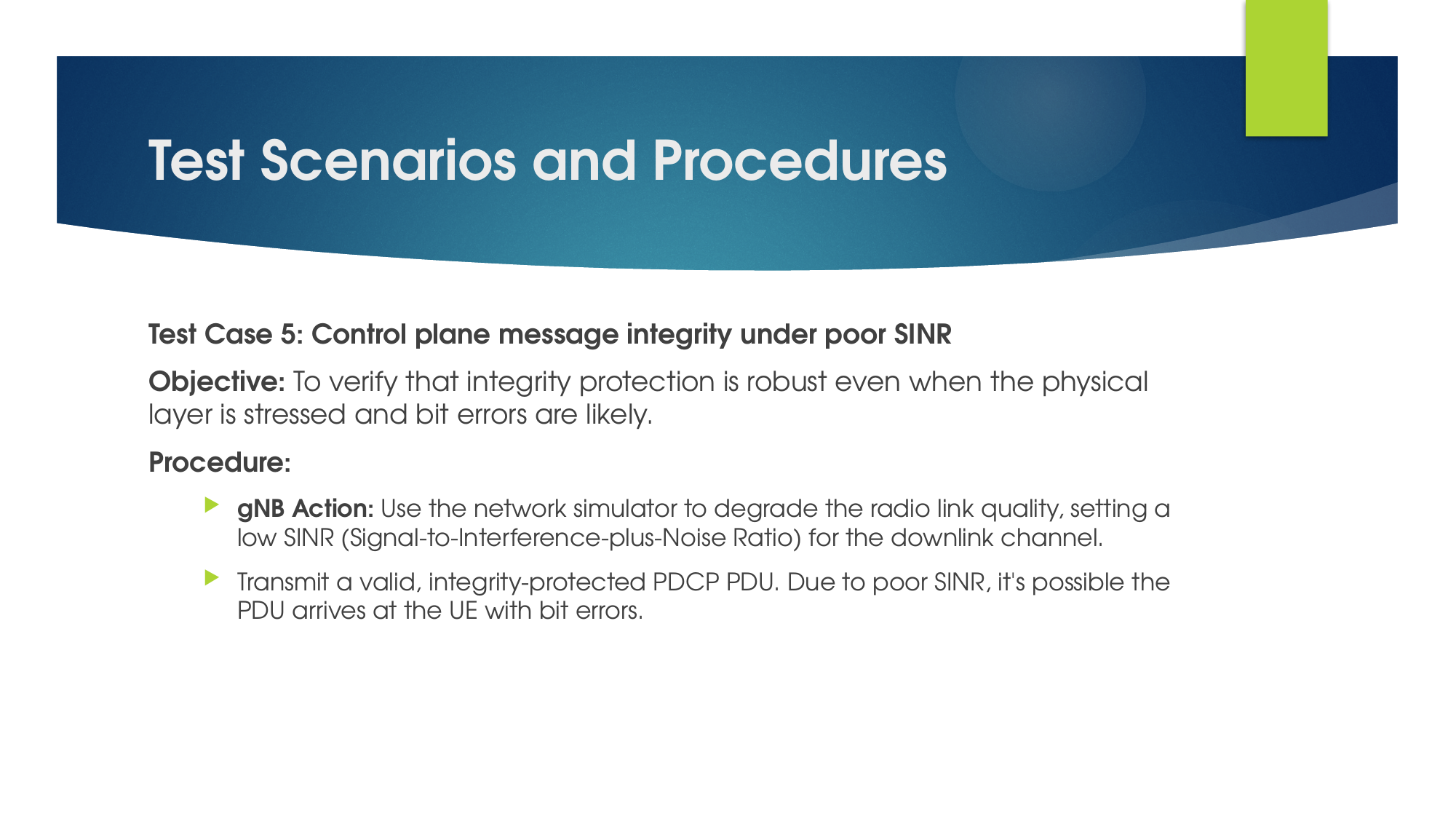

# Test Scenarios and Procedures
Test Case 5: Control plane message integrity under poor SINR
Objective: To verify that integrity protection is robust even when the physical layer is stressed and bit errors are likely.
Procedure:
gNB Action: Use the network simulator to degrade the radio link quality, setting a low SINR (Signal-to-Interference-plus-Noise Ratio) for the downlink channel.
Transmit a valid, integrity-protected PDCP PDU. Due to poor SINR, it's possible the PDU arrives at the UE with bit errors.